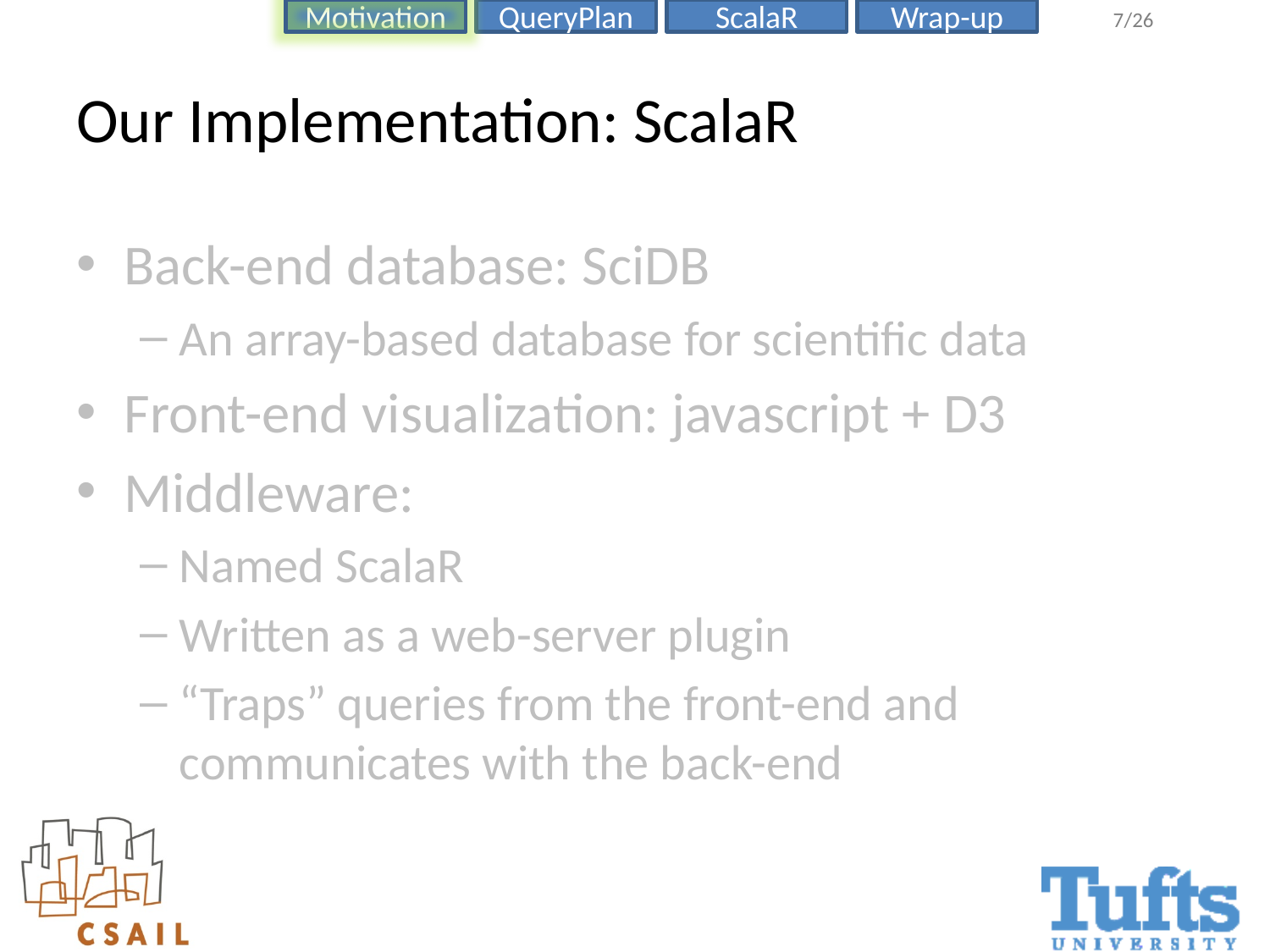

# Our Implementation: ScalaR
Back-end database: SciDB
An array-based database for scientific data
Front-end visualization: javascript + D3
Middleware:
Named ScalaR
Written as a web-server plugin
“Traps” queries from the front-end and communicates with the back-end